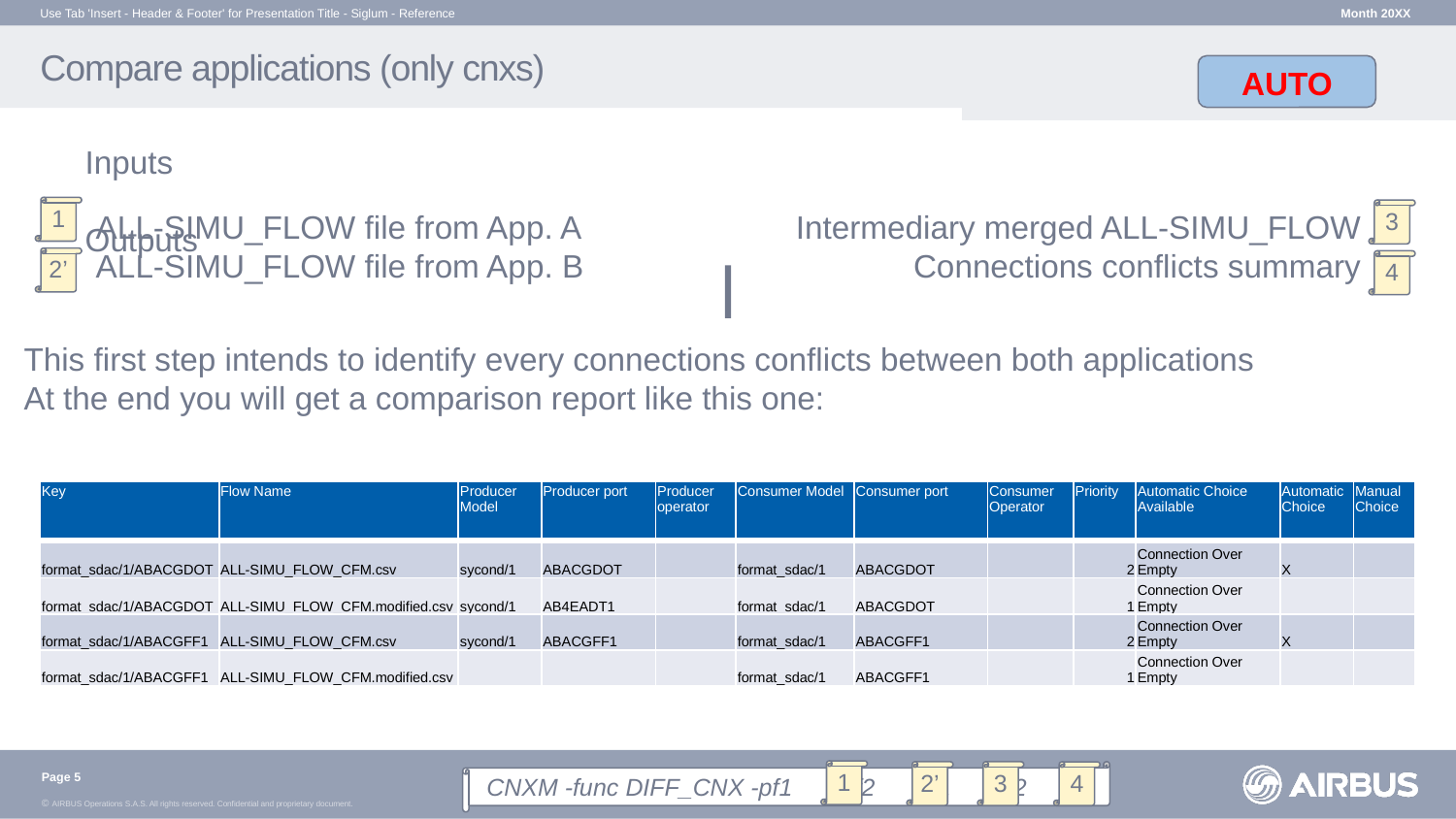

Use Tab 'Insert - Header & Footer' for Presentation Title - Siglum - Reference
Month 20XX
# Compare applications (only cnxs)
AUTO
Inputs	Outputs
1
ALL-SIMU_FLOW file from App. A
ALL-SIMU_FLOW file from App. B
Intermediary merged ALL-SIMU_FLOW
Connections conflicts summary
3
2’
4
This first step intends to identify every connections conflicts between both applications
At the end you will get a comparison report like this one:
| Key | Flow Name | Producer Model | Producer port | Producer operator | Consumer Model | Consumer port | Consumer Operator | Priority | Automatic Choice Available | Automatic Choice | Manual Choice |
| --- | --- | --- | --- | --- | --- | --- | --- | --- | --- | --- | --- |
| format\_sdac/1/ABACGDOT | ALL-SIMU\_FLOW\_CFM.csv | sycond/1 | ABACGDOT |  | format\_sdac/1 | ABACGDOT |  | 2 | Connection Over Empty | X |  |
| format\_sdac/1/ABACGDOT | ALL-SIMU\_FLOW\_CFM.modified.csv | sycond/1 | AB4EADT1 |  | format\_sdac/1 | ABACGDOT |  | 1 | Connection Over Empty |  |  |
| format\_sdac/1/ABACGFF1 | ALL-SIMU\_FLOW\_CFM.csv | sycond/1 | ABACGFF1 |  | format\_sdac/1 | ABACGFF1 |  | 2 | Connection Over Empty | X |  |
| format\_sdac/1/ABACGFF1 | ALL-SIMU\_FLOW\_CFM.modified.csv |  |  |  | format\_sdac/1 | ABACGFF1 |  | 1 | Connection Over Empty |  |  |
1
CNXM -func DIFF_CNX -pf1      -pf2      -o1      -o2
2’
3
4
Page 5